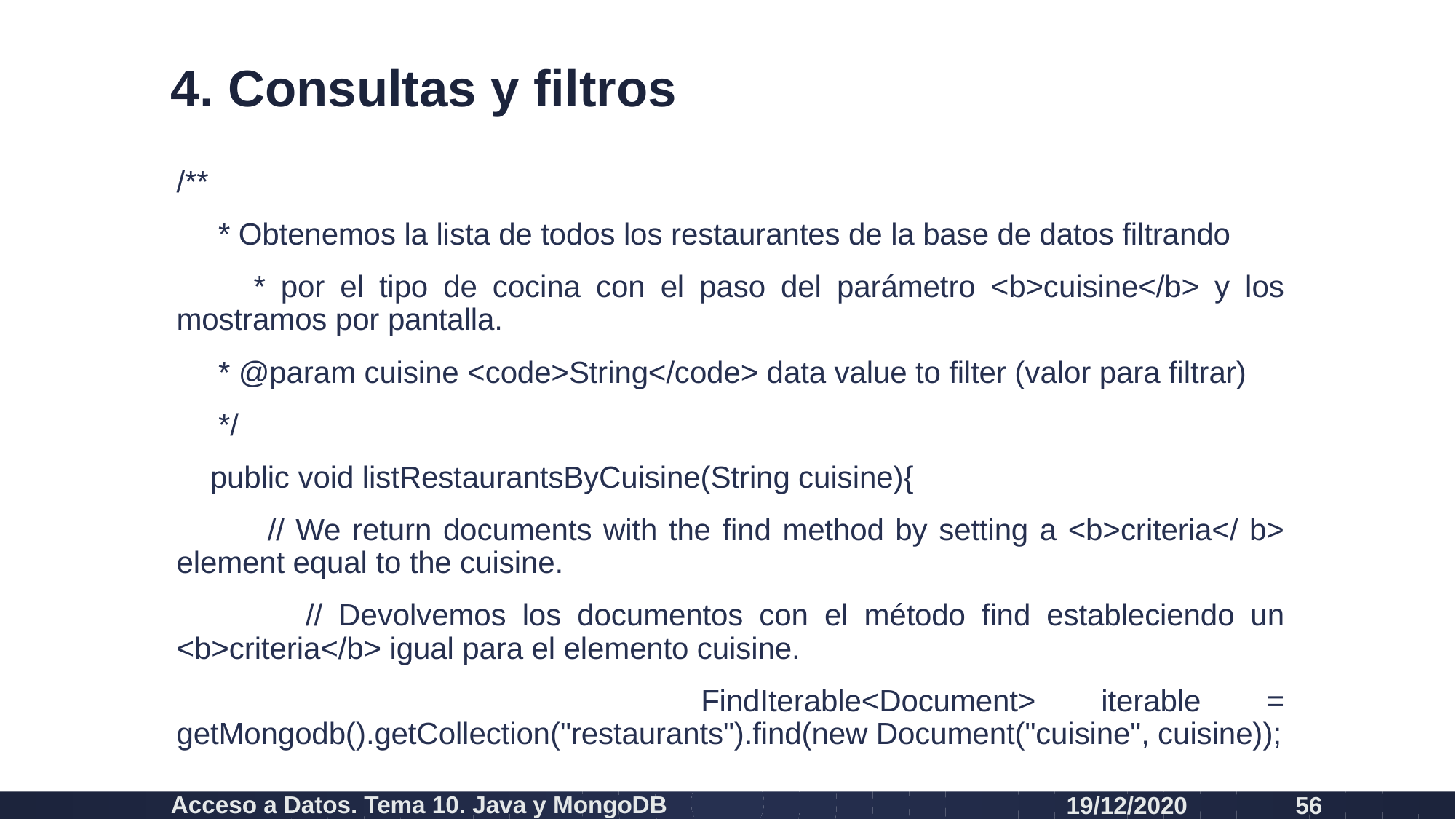

# 4. Consultas y filtros
/**
     * Obtenemos la lista de todos los restaurantes de la base de datos filtrando
     * por el tipo de cocina con el paso del parámetro <b>cuisine</b> y los mostramos por pantalla.
     * @param cuisine <code>String</code> data value to filter (valor para filtrar)
     */
    public void listRestaurantsByCuisine(String cuisine){
        // We return documents with the find method by setting a <b>criteria</ b> element equal to the cuisine.
        // Devolvemos los documentos con el método find estableciendo un <b>criteria</b> igual para el elemento cuisine.
        FindIterable<Document> iterable = getMongodb().getCollection("restaurants").find(new Document("cuisine", cuisine));

Acceso a Datos. Tema 10. Java y MongoDB
19/12/2020
56